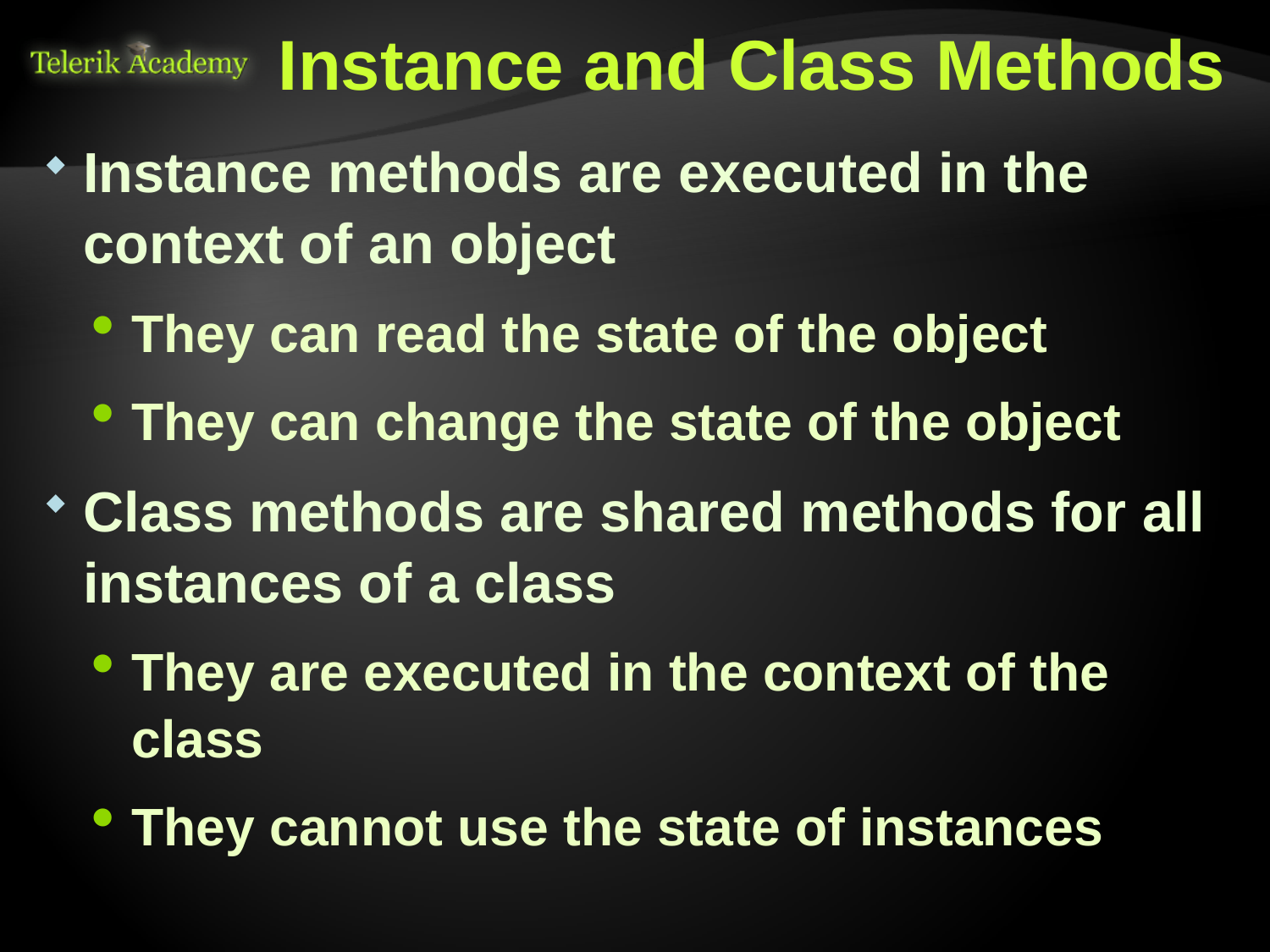

# Instance and Class Methods
Instance methods are executed in the context of an object
They can read the state of the object
They can change the state of the object
Class methods are shared methods for all instances of a class
They are executed in the context of the class
They cannot use the state of instances